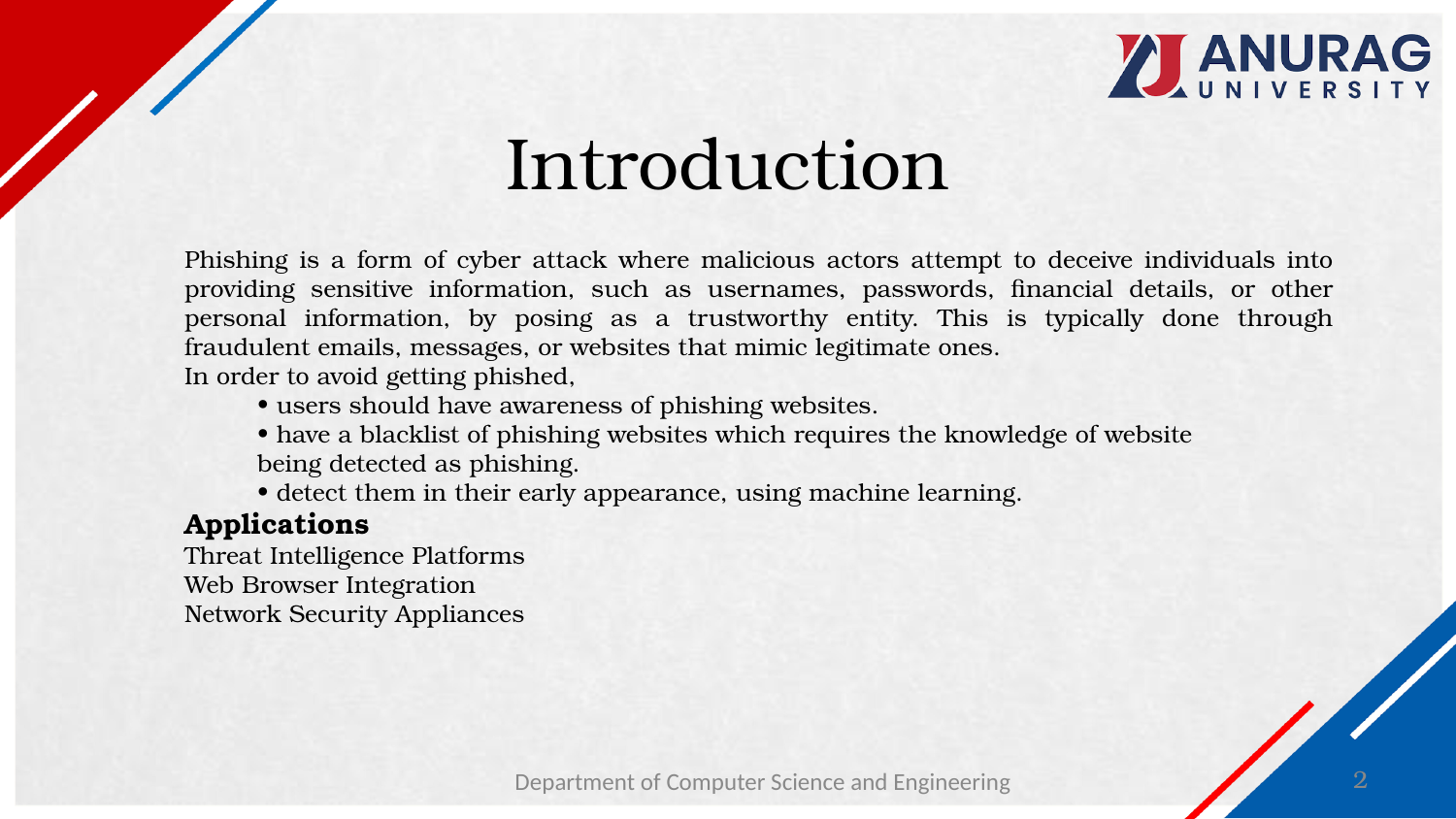

# Introduction
Phishing is a form of cyber attack where malicious actors attempt to deceive individuals into providing sensitive information, such as usernames, passwords, financial details, or other personal information, by posing as a trustworthy entity. This is typically done through fraudulent emails, messages, or websites that mimic legitimate ones.
In order to avoid getting phished,
• users should have awareness of phishing websites.
• have a blacklist of phishing websites which requires the knowledge of website
being detected as phishing.
• detect them in their early appearance, using machine learning.
Applications
Threat Intelligence Platforms
Web Browser Integration
Network Security Appliances

2
Department of Computer Science and Engineering